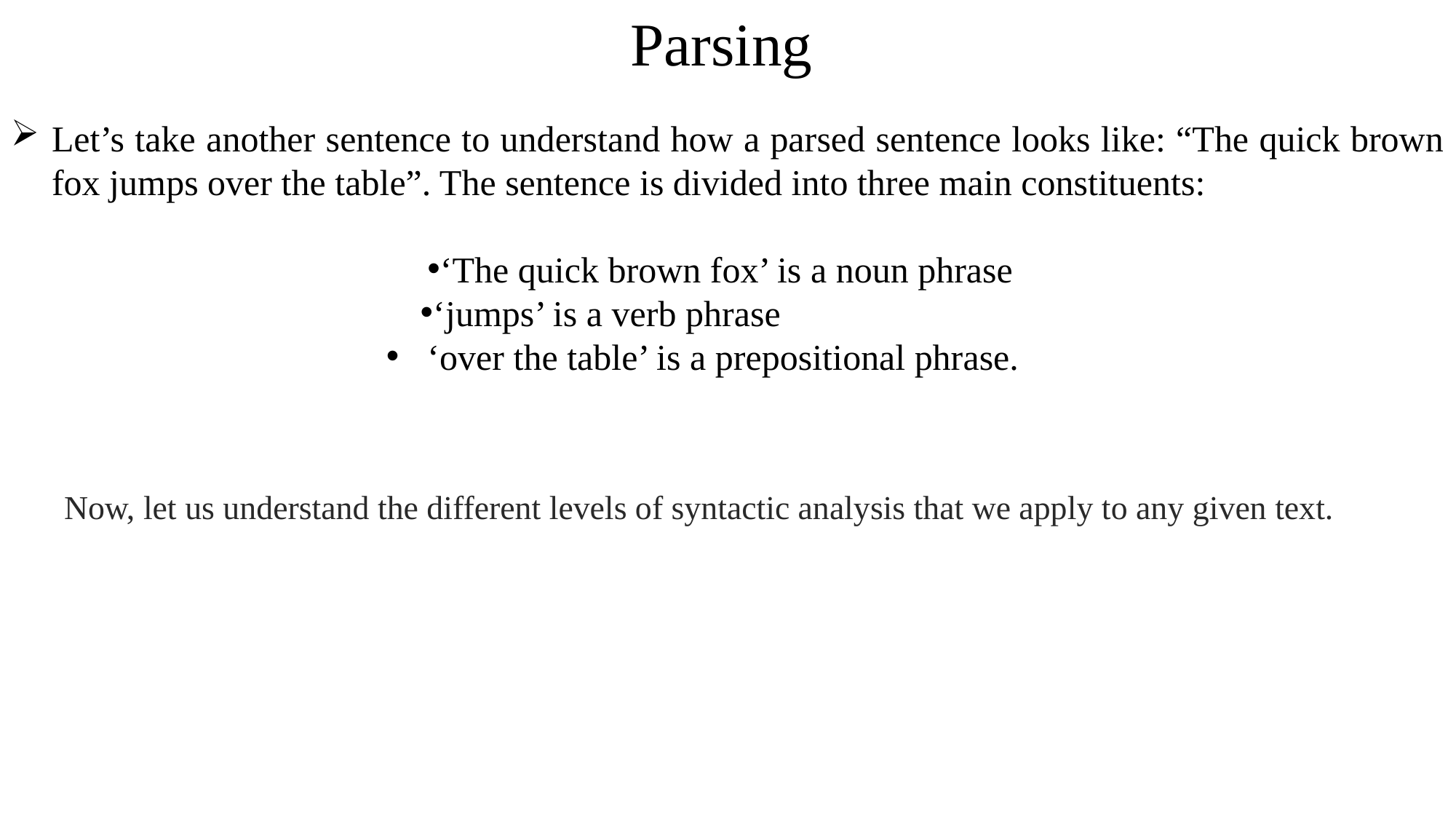

Parsing
Let’s take another sentence to understand how a parsed sentence looks like: “The quick brown fox jumps over the table”. The sentence is divided into three main constituents:

‘The quick brown fox’ is a noun phrase
‘jumps’ is a verb phrase
‘over the table’ is a prepositional phrase.
Now, let us understand the different levels of syntactic analysis that we apply to any given text.